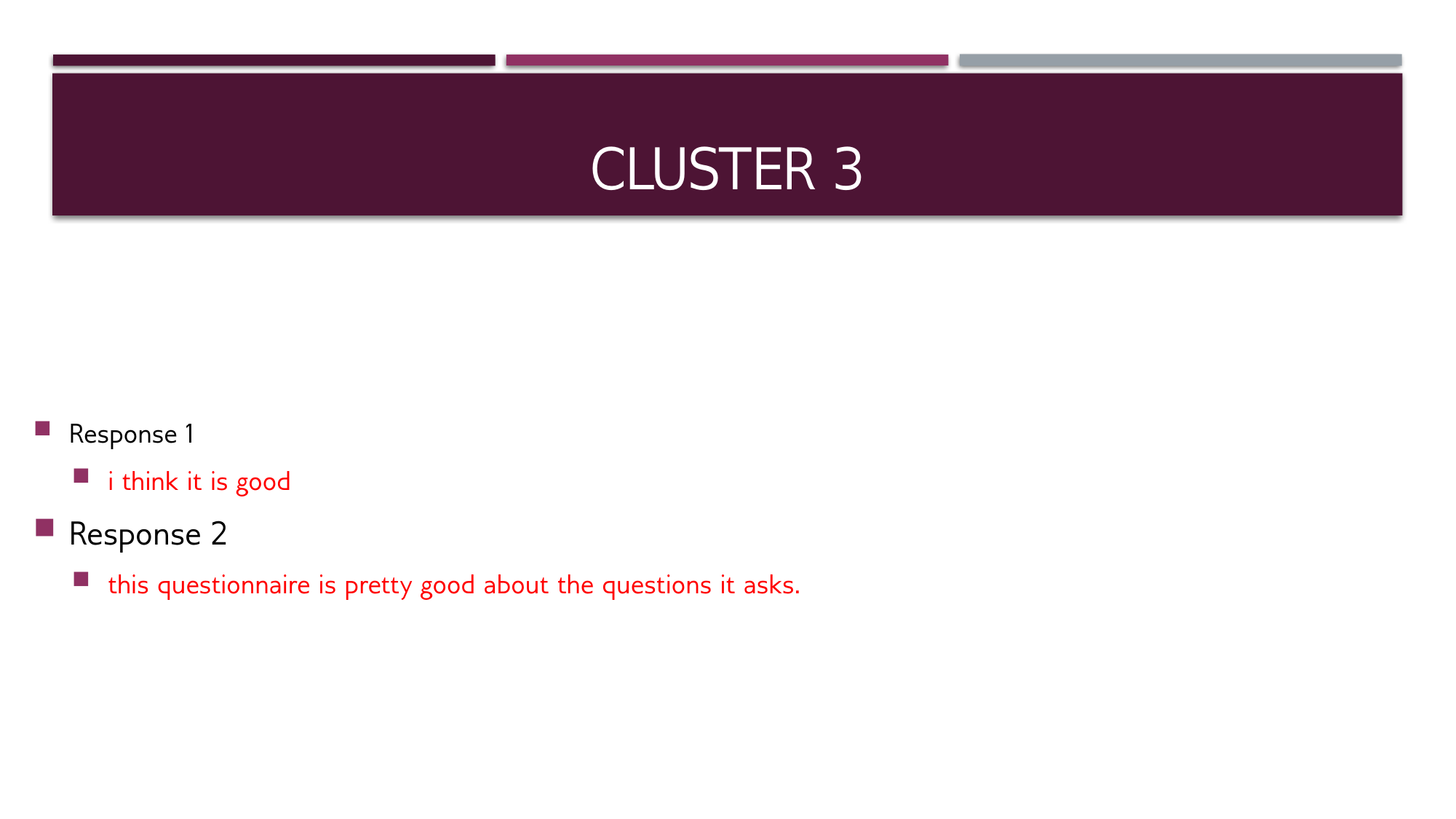

# Cluster 3
Response 1
i think it is good
Response 2
this questionnaire is pretty good about the questions it asks.